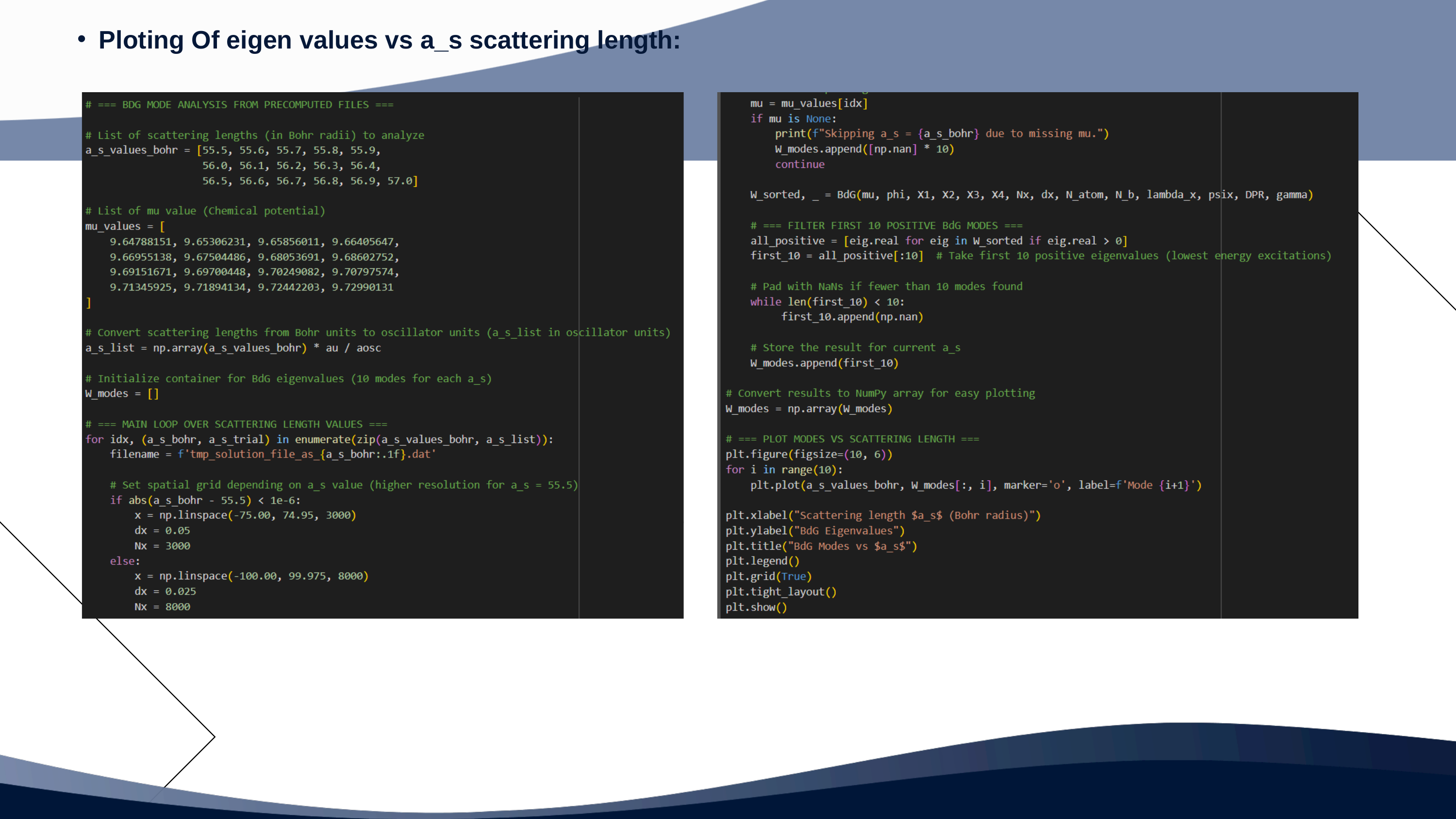

Ploting Of eigen values vs a_s scattering length:

15